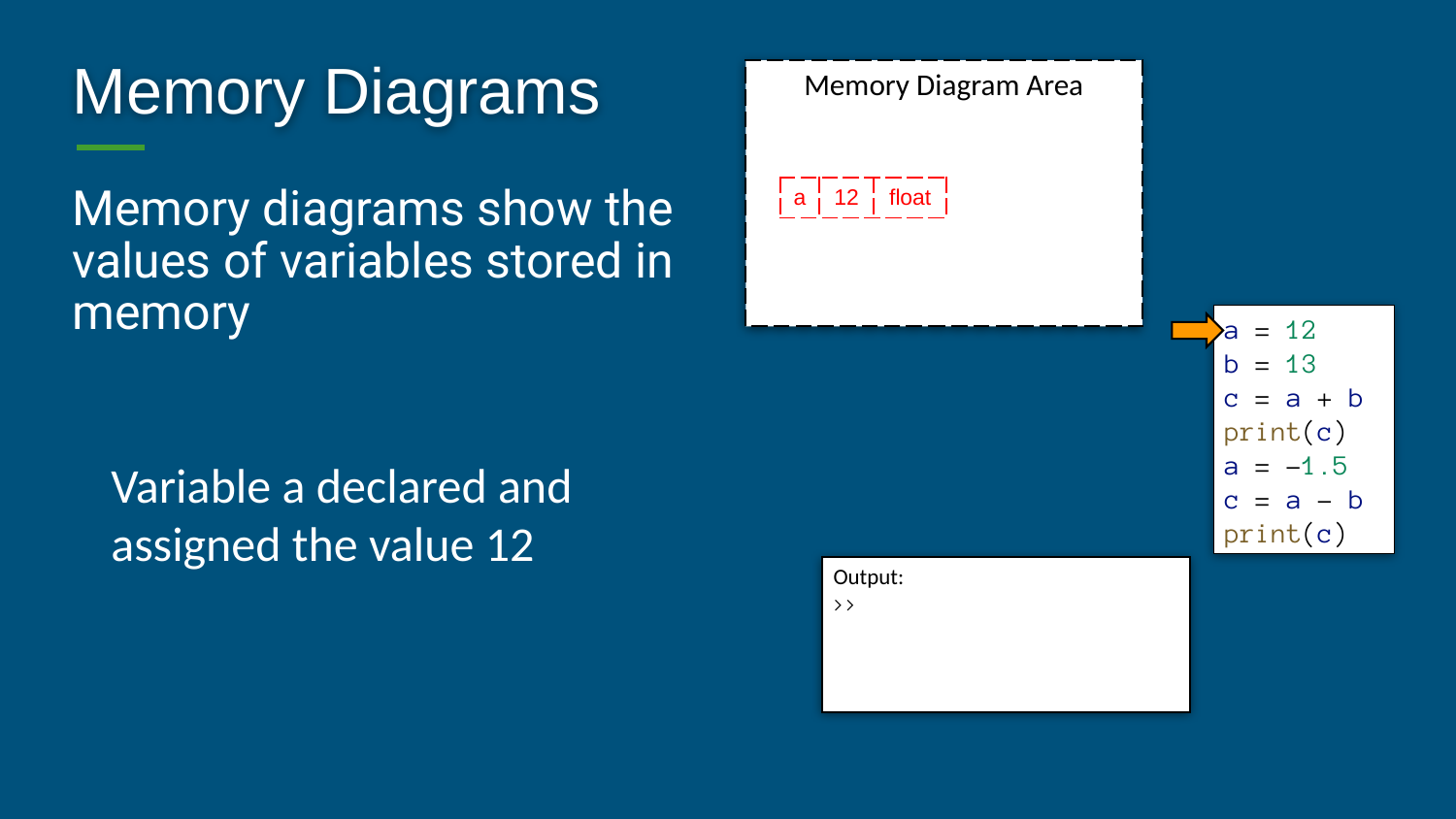

# Memory Diagrams
Memory Diagram Area
| a | 12 | float |
| --- | --- | --- |
Memory diagrams show the values of variables stored in memory
a = 12
b = 13
c = a + b
print(c)
a = -1.5
c = a - b
print(c)

Variable a declared and assigned the value 12
Output:
>>